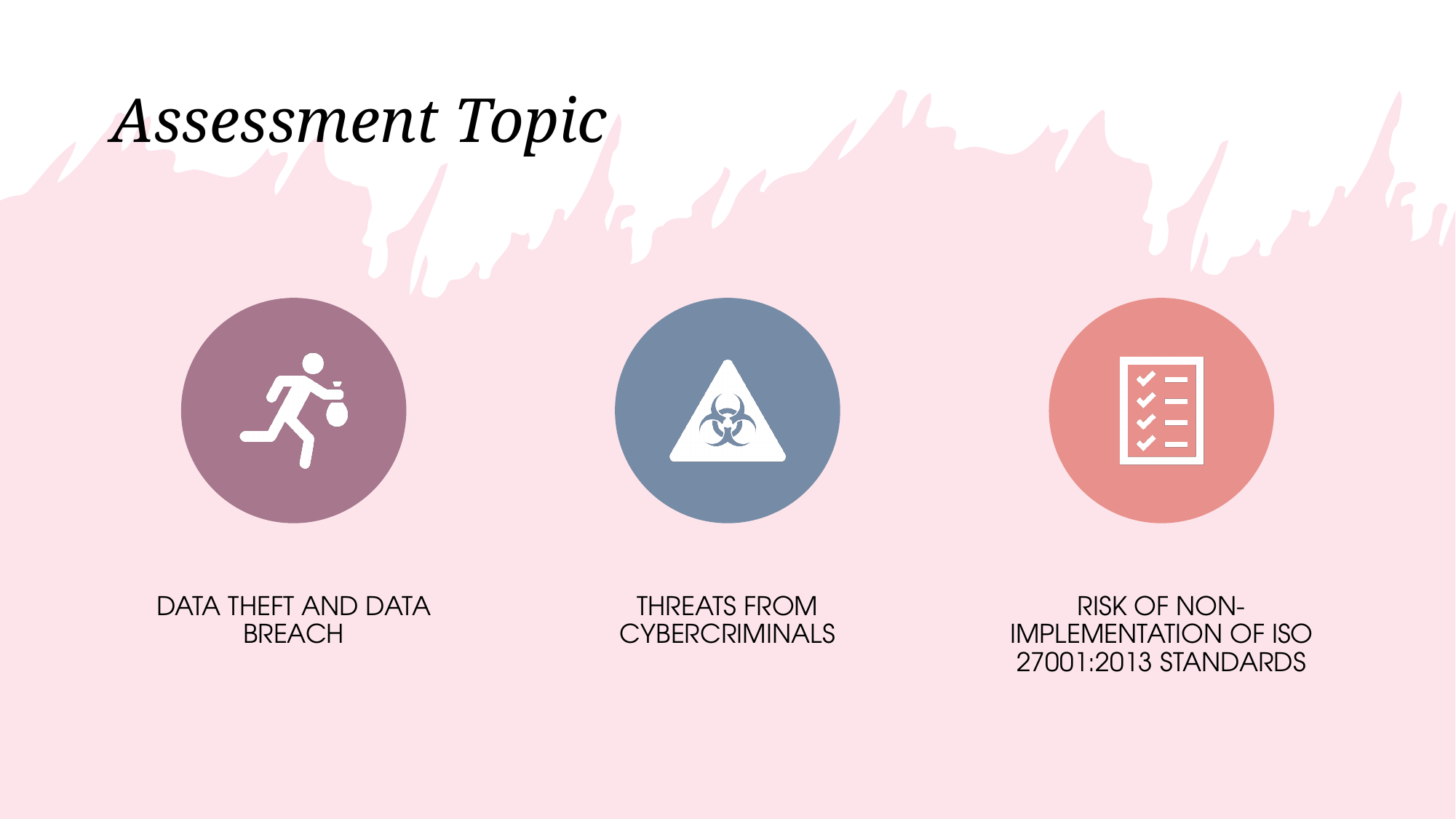

# Assessment Topic

Data Theft and Data Breach
Threats from Cybercriminals
Risk of non-implementation of ISO 27001:2013 standards